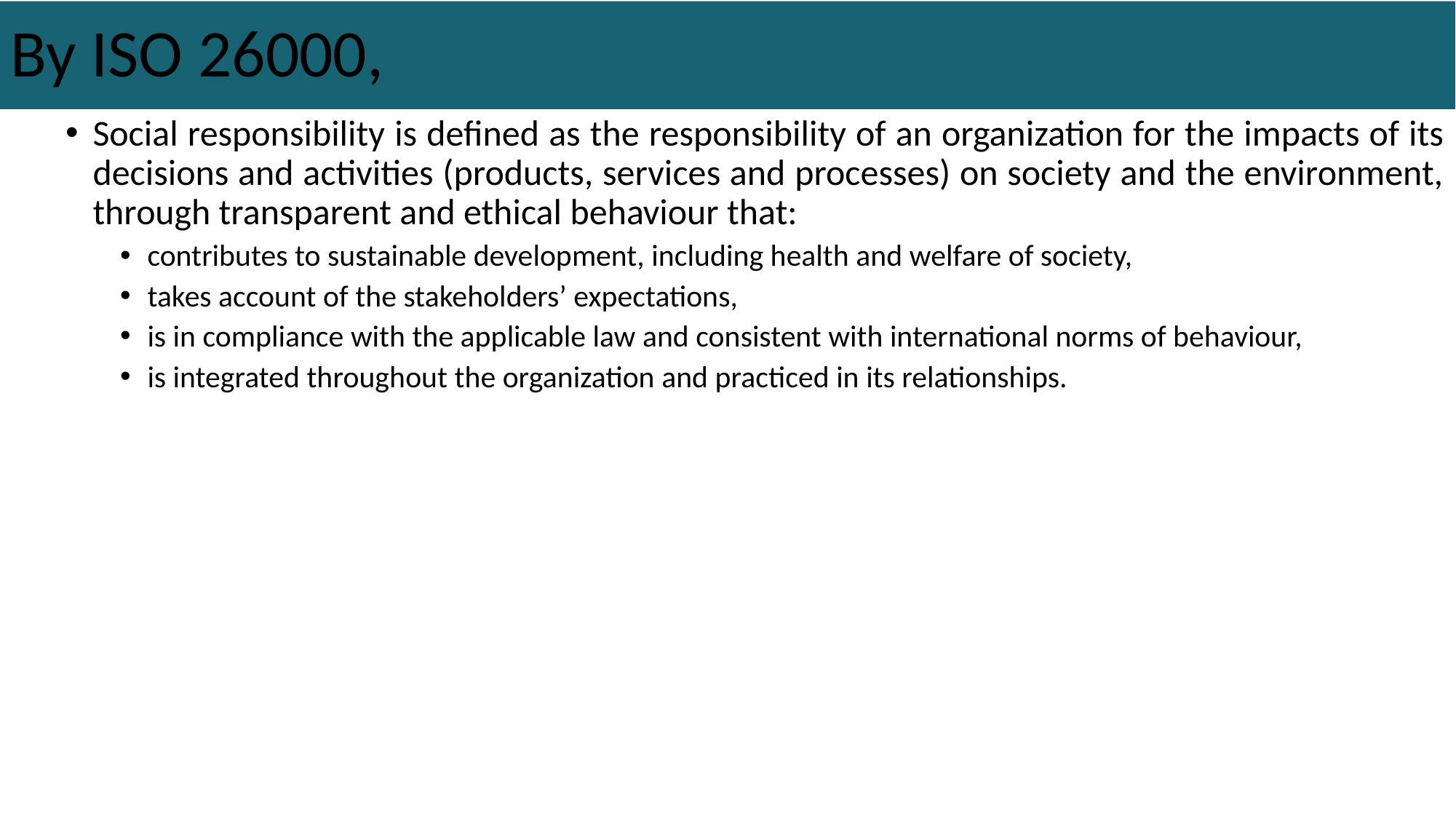

# By ISO 26000,
Social responsibility is defined as the responsibility of an organization for the impacts of its decisions and activities (products, services and processes) on society and the environment, through transparent and ethical behaviour that:
contributes to sustainable development, including health and welfare of society,
takes account of the stakeholders’ expectations,
is in compliance with the applicable law and consistent with international norms of behaviour,
is integrated throughout the organization and practiced in its relationships.